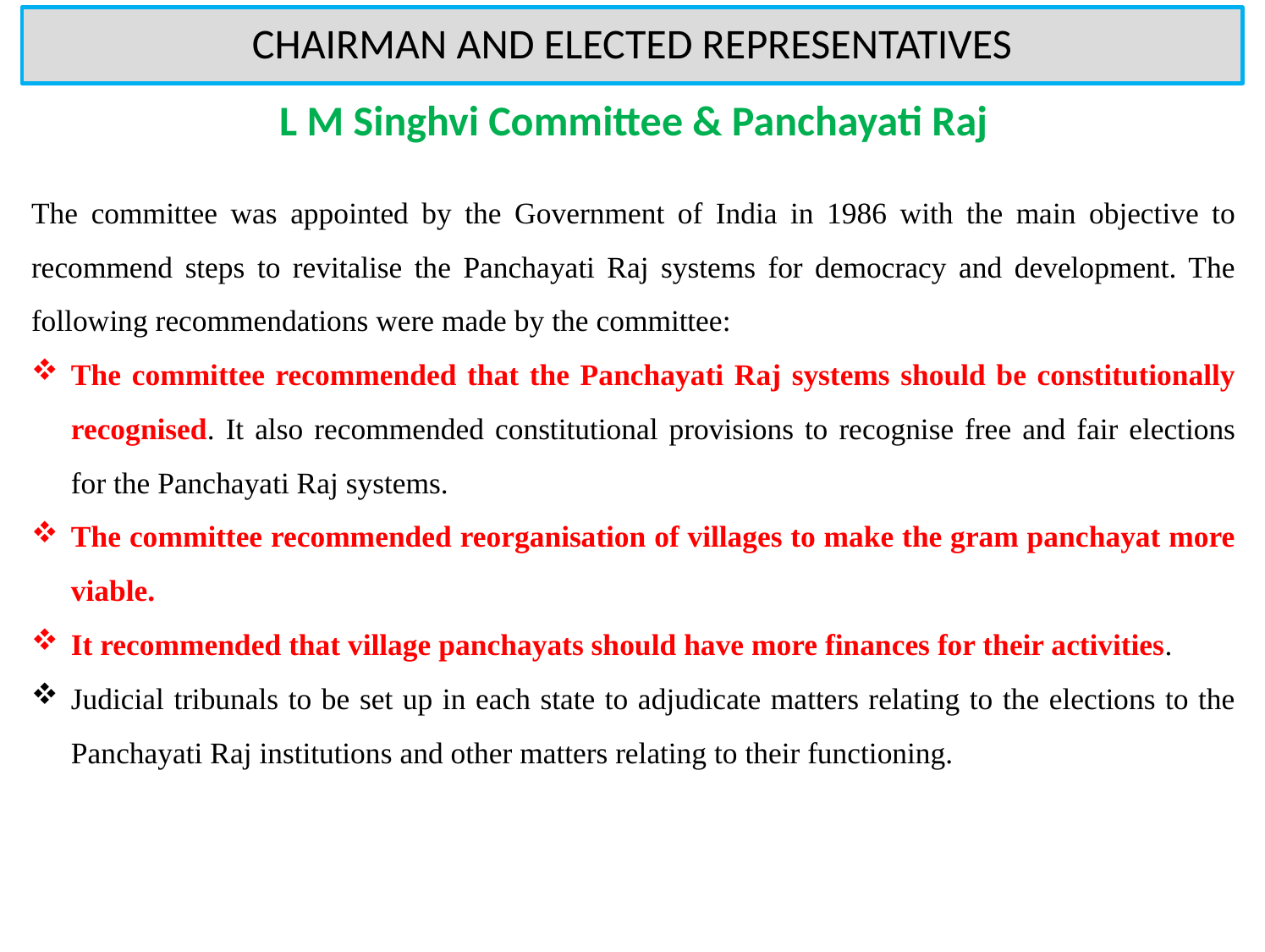

# CHAIRMAN AND ELECTED REPRESENTATIVES
L M Singhvi Committee & Panchayati Raj
The committee was appointed by the Government of India in 1986 with the main objective to recommend steps to revitalise the Panchayati Raj systems for democracy and development. The following recommendations were made by the committee:
The committee recommended that the Panchayati Raj systems should be constitutionally recognised. It also recommended constitutional provisions to recognise free and fair elections for the Panchayati Raj systems.
The committee recommended reorganisation of villages to make the gram panchayat more viable.
It recommended that village panchayats should have more finances for their activities.
Judicial tribunals to be set up in each state to adjudicate matters relating to the elections to the Panchayati Raj institutions and other matters relating to their functioning.